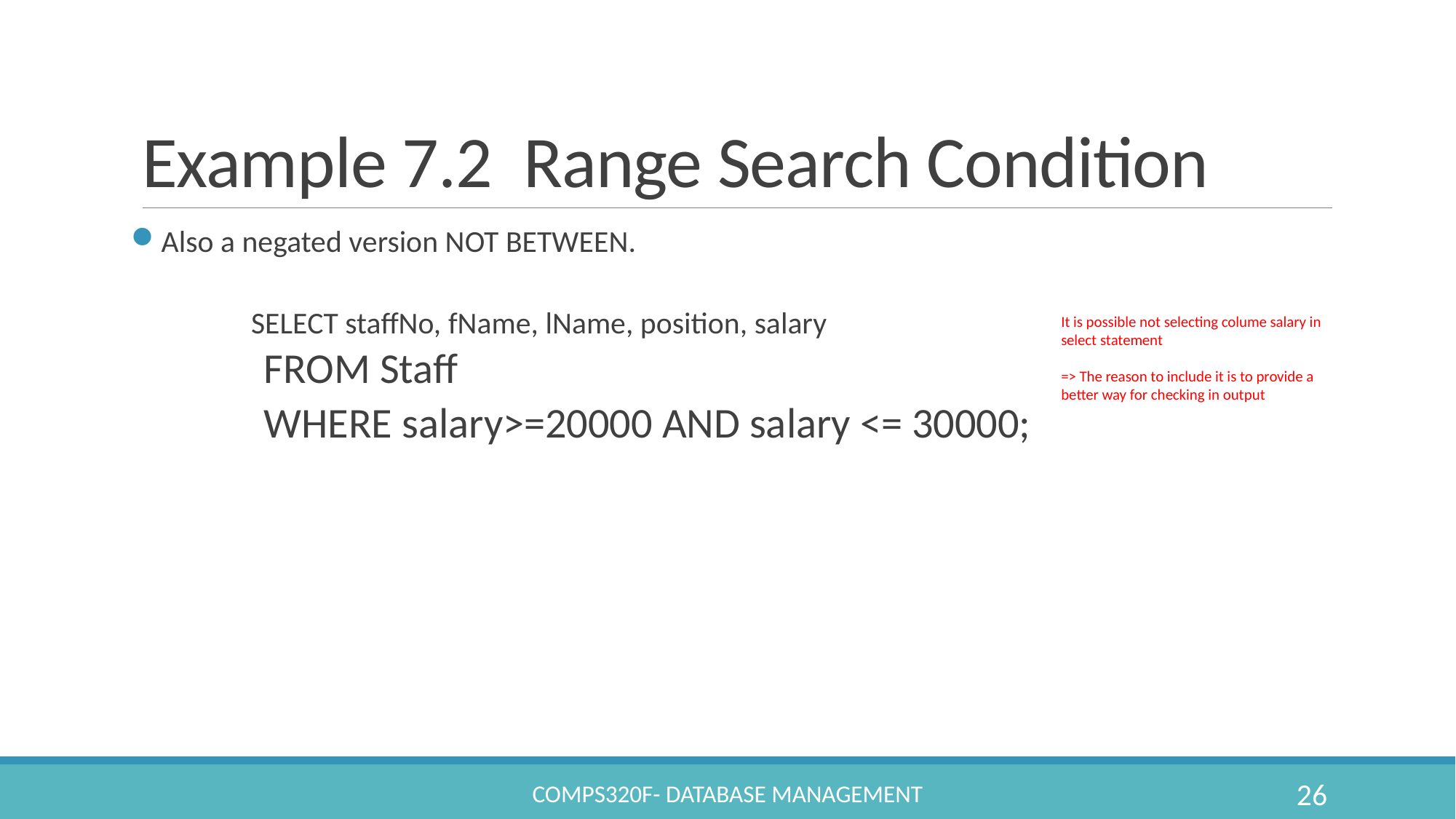

# Example 7.2  Range Search Condition
Also a negated version NOT BETWEEN.

	SELECT staffNo, fName, lName, position, salary
	FROM Staff
	WHERE salary>=20000 AND salary <= 30000;

It is possible not selecting colume salary in select statement

=> The reason to include it is to provide a better way for checking in output
COMPS320F- Database Management
26